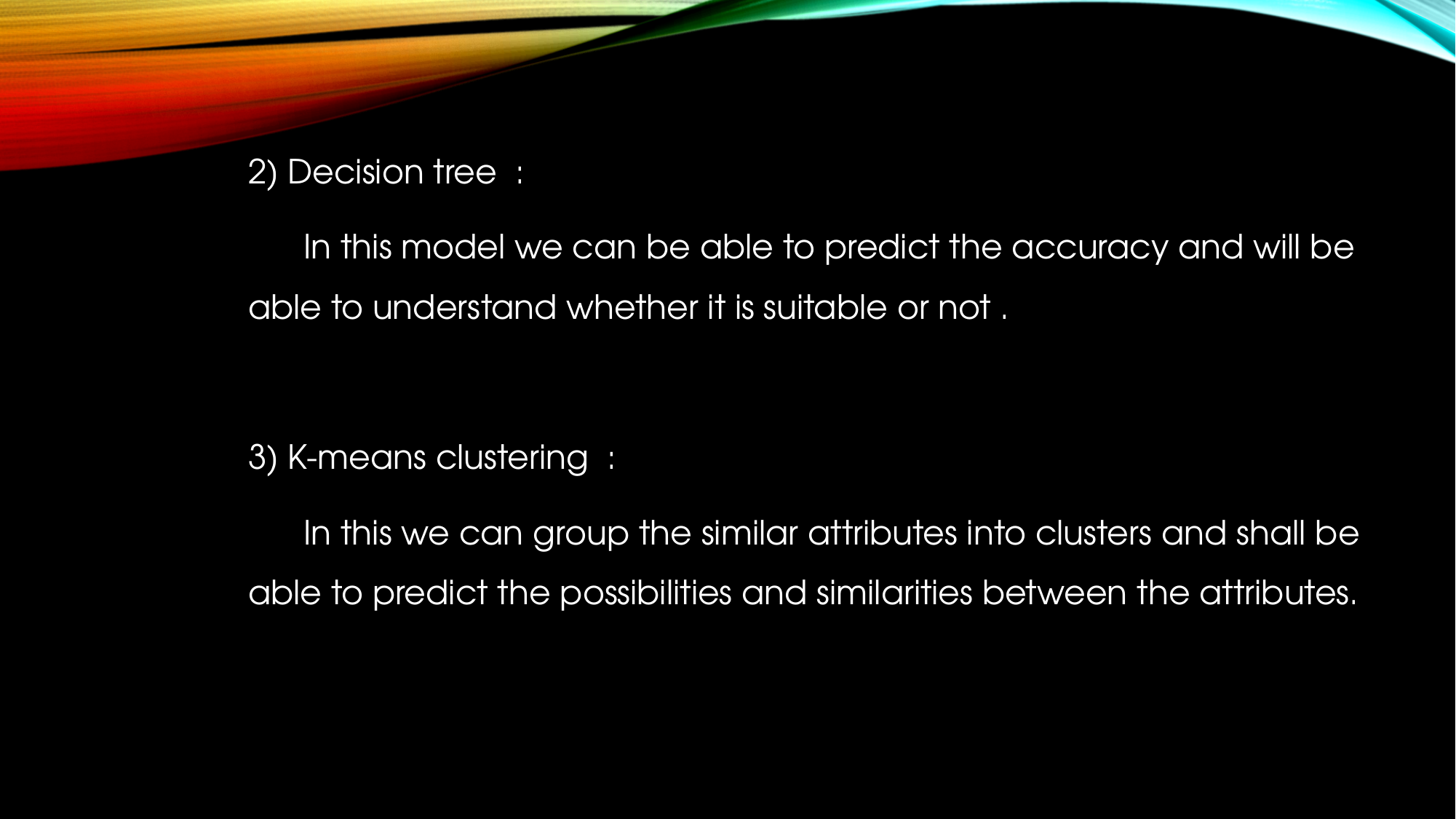

2) Decision tree  :
      In this model we can be able to predict the accuracy and will be able to understand whether it is suitable or not .

3) K-means clustering  :
      In this we can group the similar attributes into clusters and shall be able to predict the possibilities and similarities between the attributes.